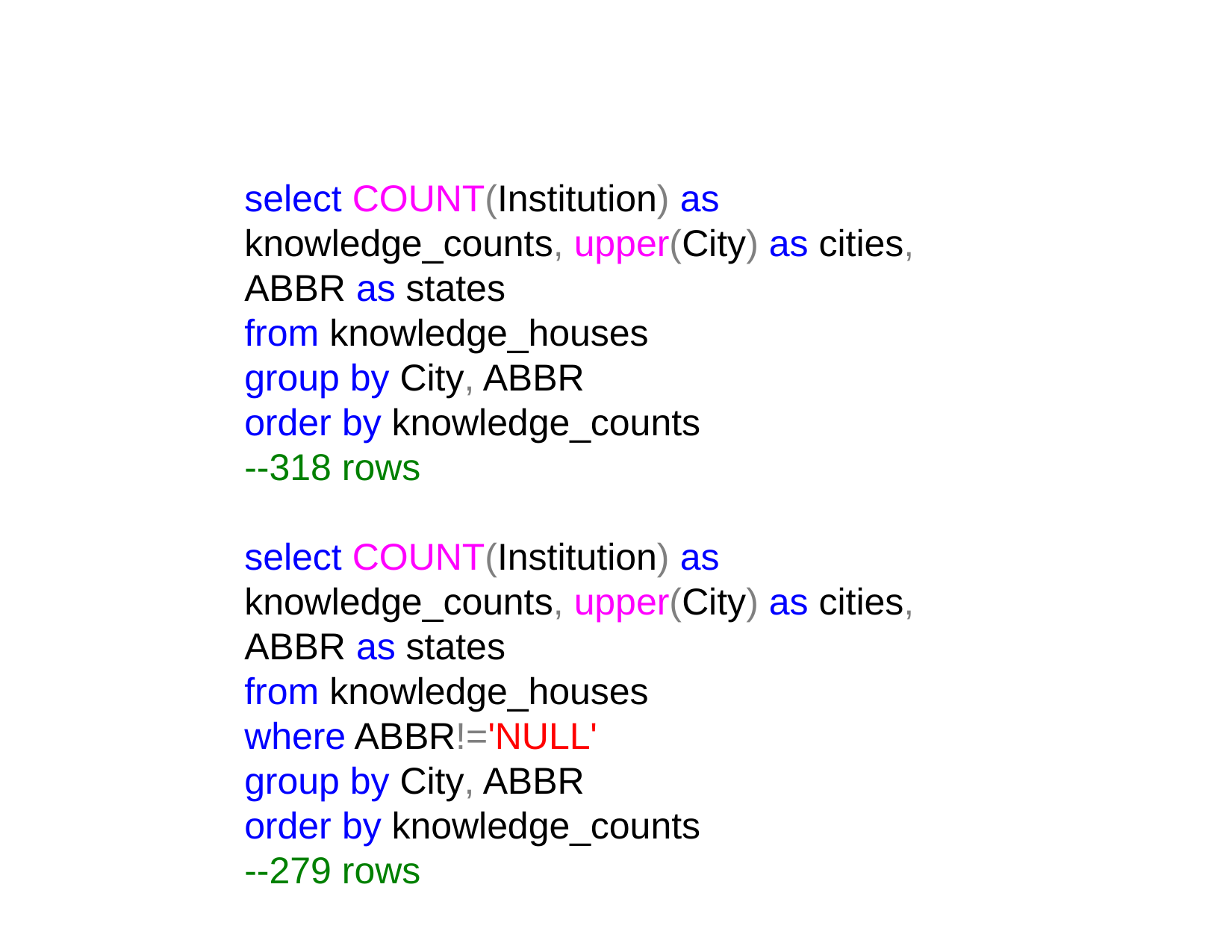

select COUNT(Institution) as knowledge_counts, upper(City) as cities, ABBR as states
from knowledge_houses
group by City, ABBR
order by knowledge_counts
--318 rows

select COUNT(Institution) as knowledge_counts, upper(City) as cities, ABBR as states
from knowledge_houses
where ABBR!='NULL'
group by City, ABBR
order by knowledge_counts
--279 rows